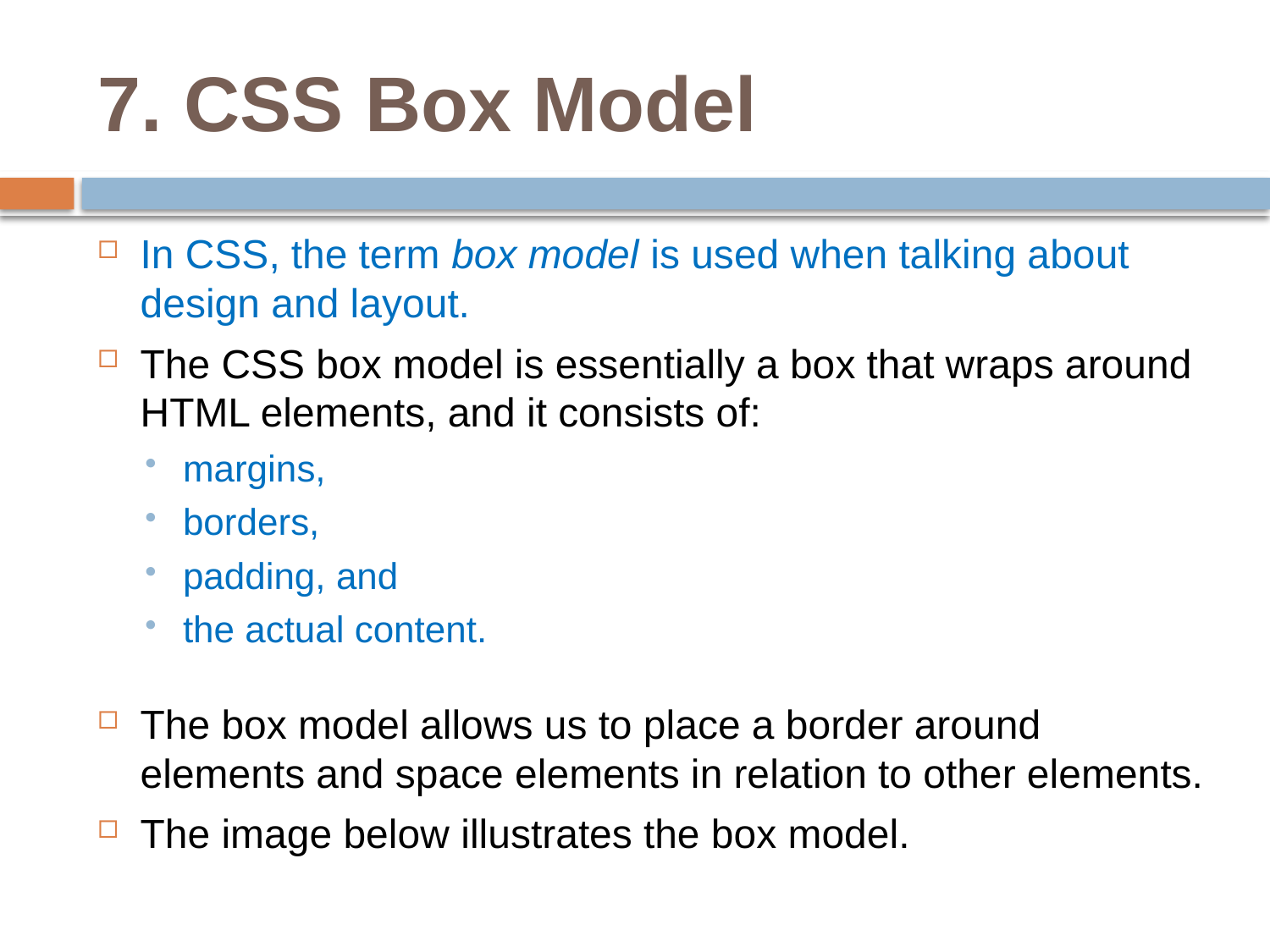

# 7. CSS Box Model
In CSS, the term box model is used when talking about design and layout.
The CSS box model is essentially a box that wraps around HTML elements, and it consists of:
margins,
borders,
padding, and
the actual content.

The box model allows us to place a border around elements and space elements in relation to other elements.
The image below illustrates the box model.